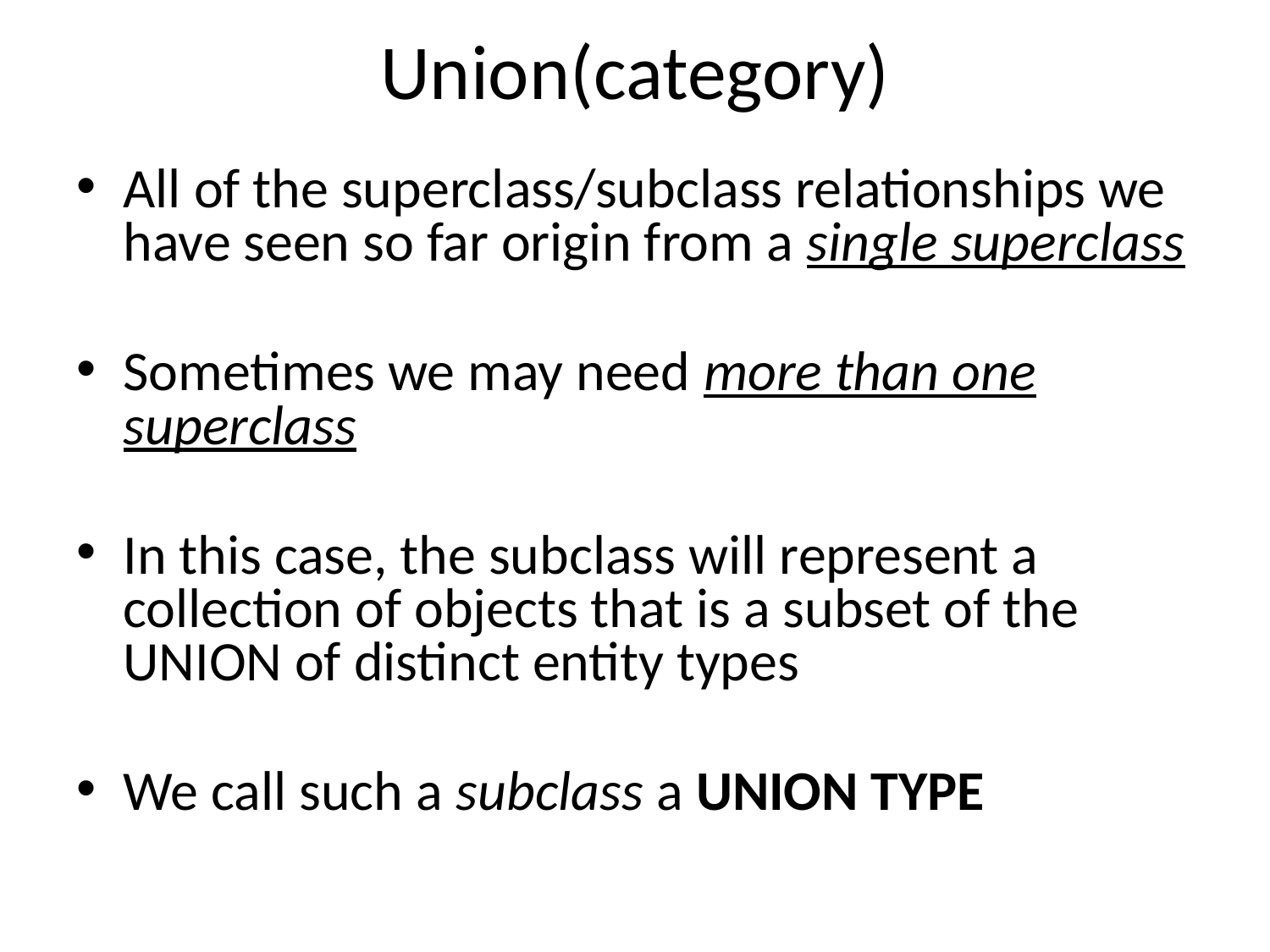

# Union(category)
All of the superclass/subclass relationships we have seen so far origin from a single superclass

Sometimes we may need more than one superclass

In this case, the subclass will represent a collection of objects that is a subset of the UNION of distinct entity types

We call such a subclass a UNION TYPE